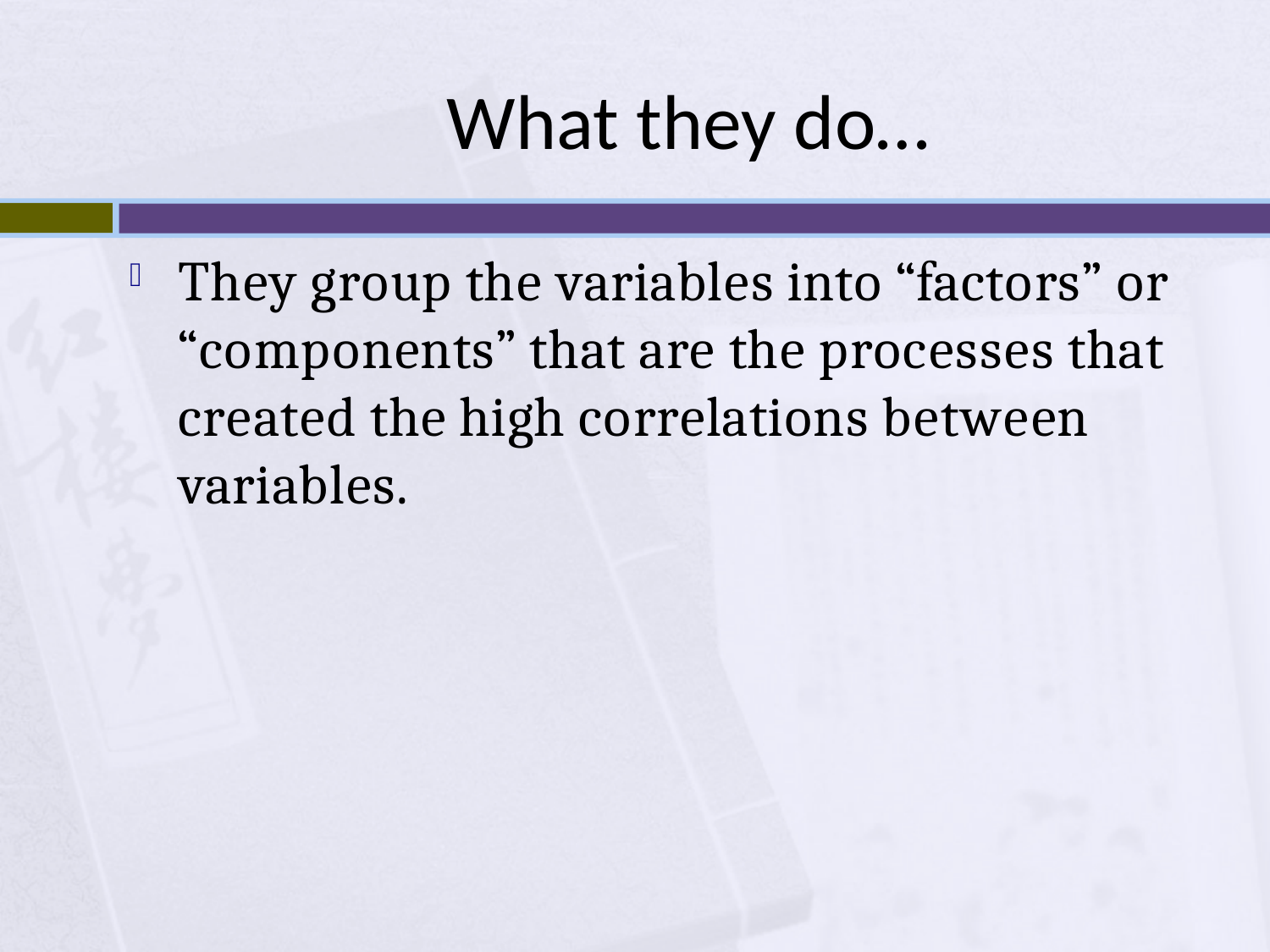

# What they do…
They group the variables into “factors” or “components” that are the processes that created the high correlations between variables.